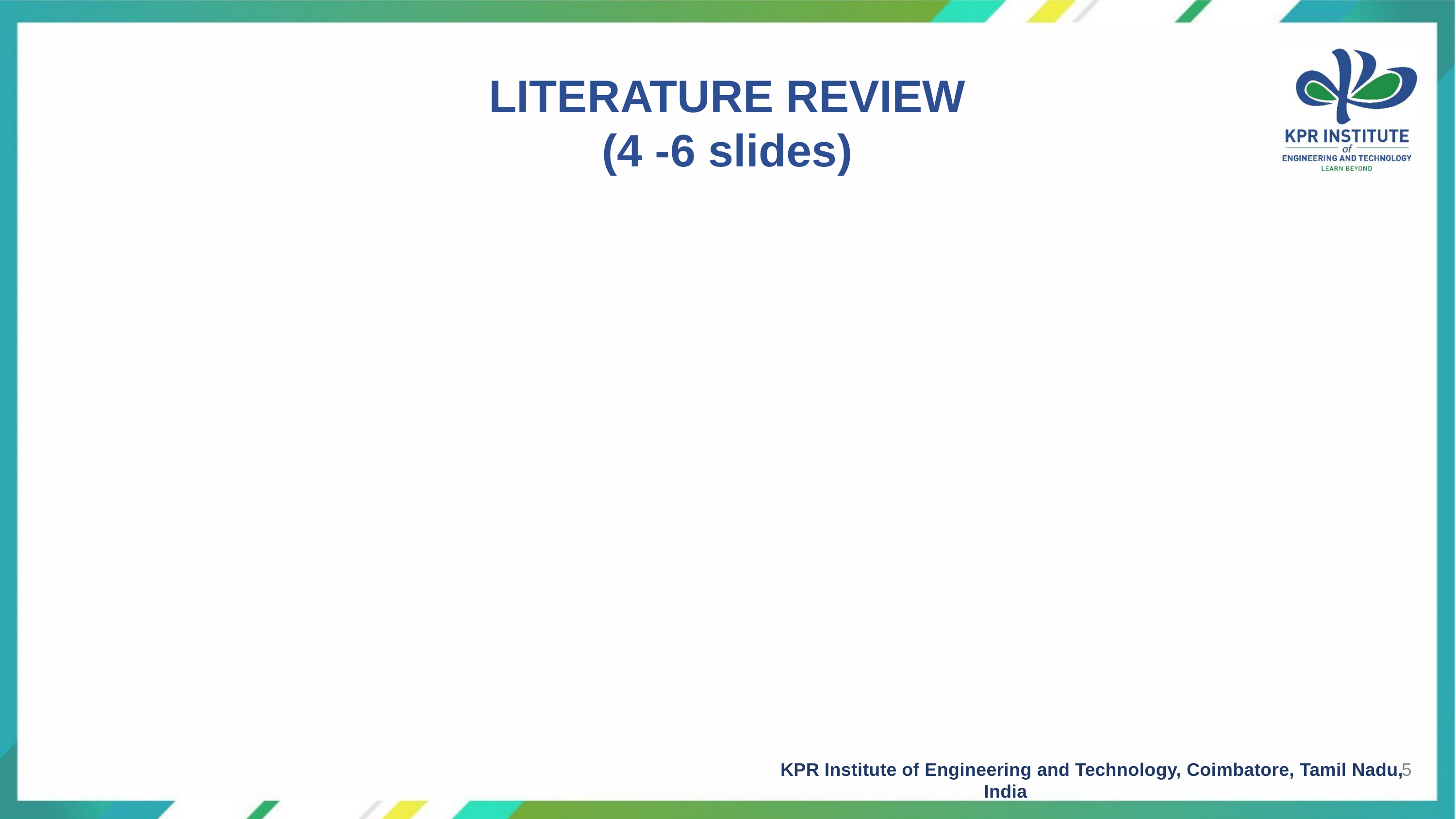

LITERATURE REVIEW
(4 -6 slides)
KPR Institute of Engineering and Technology, Coimbatore, Tamil Nadu, India
5